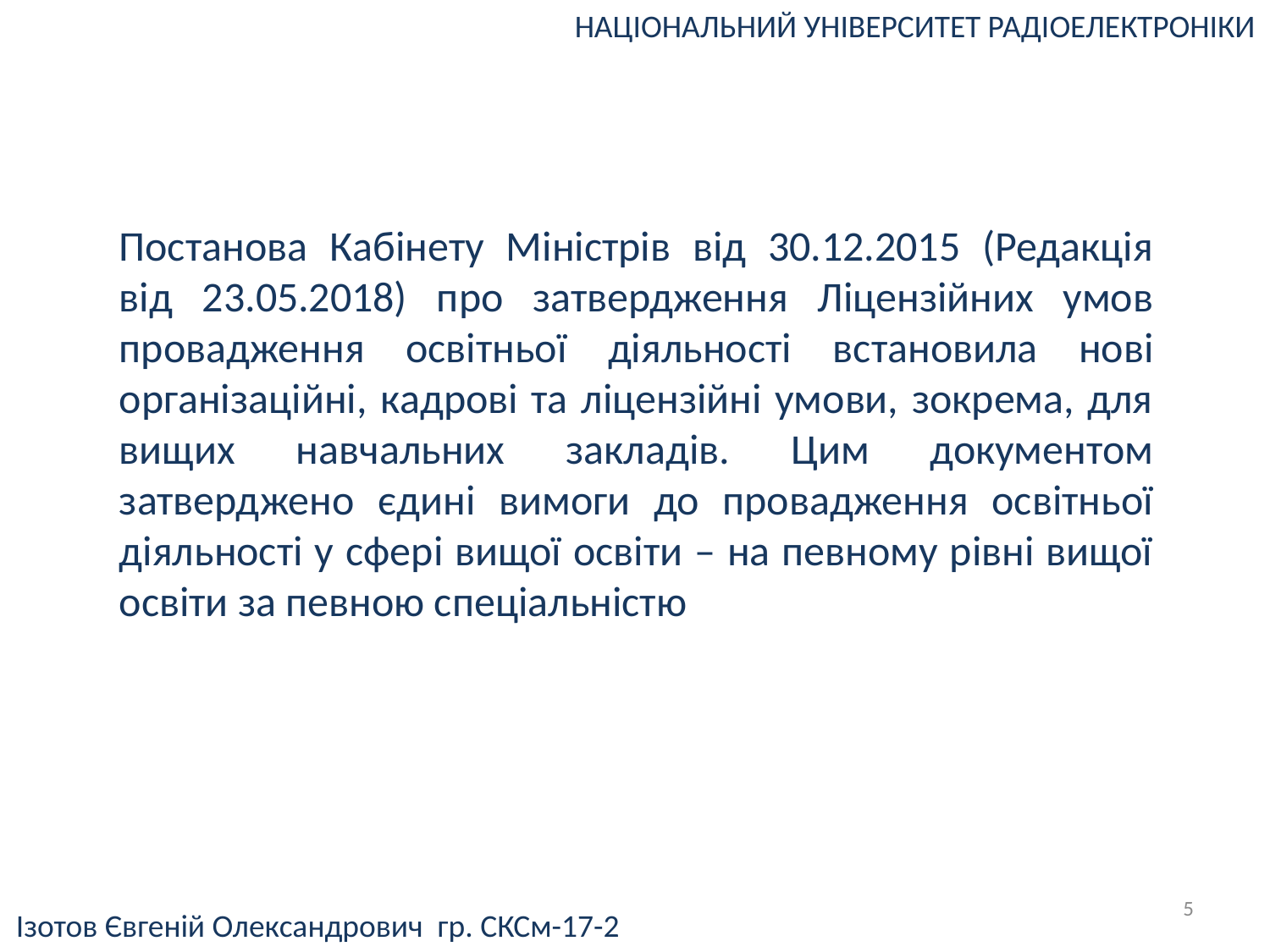

НАЦІОНАЛЬНИЙ УНІВЕРСИТЕТ РАДІОЕЛЕКТРОНІКИ
Постанова Кабінету Міністрів від 30.12.2015 (Редакція від 23.05.2018) про затвердження Ліцензійних умов провадження освітньої діяльності встановила нові організаційні, кадрові та ліцензійні умови, зокрема, для вищих навчальних закладів. Цим документом затверджено єдині вимоги до провадження освітньої діяльності у сфері вищої освіти – на певному рівні вищої освіти за певною спеціальністю
5
Ізотов Євгеній Олександрович  гр. СКСм-17-2